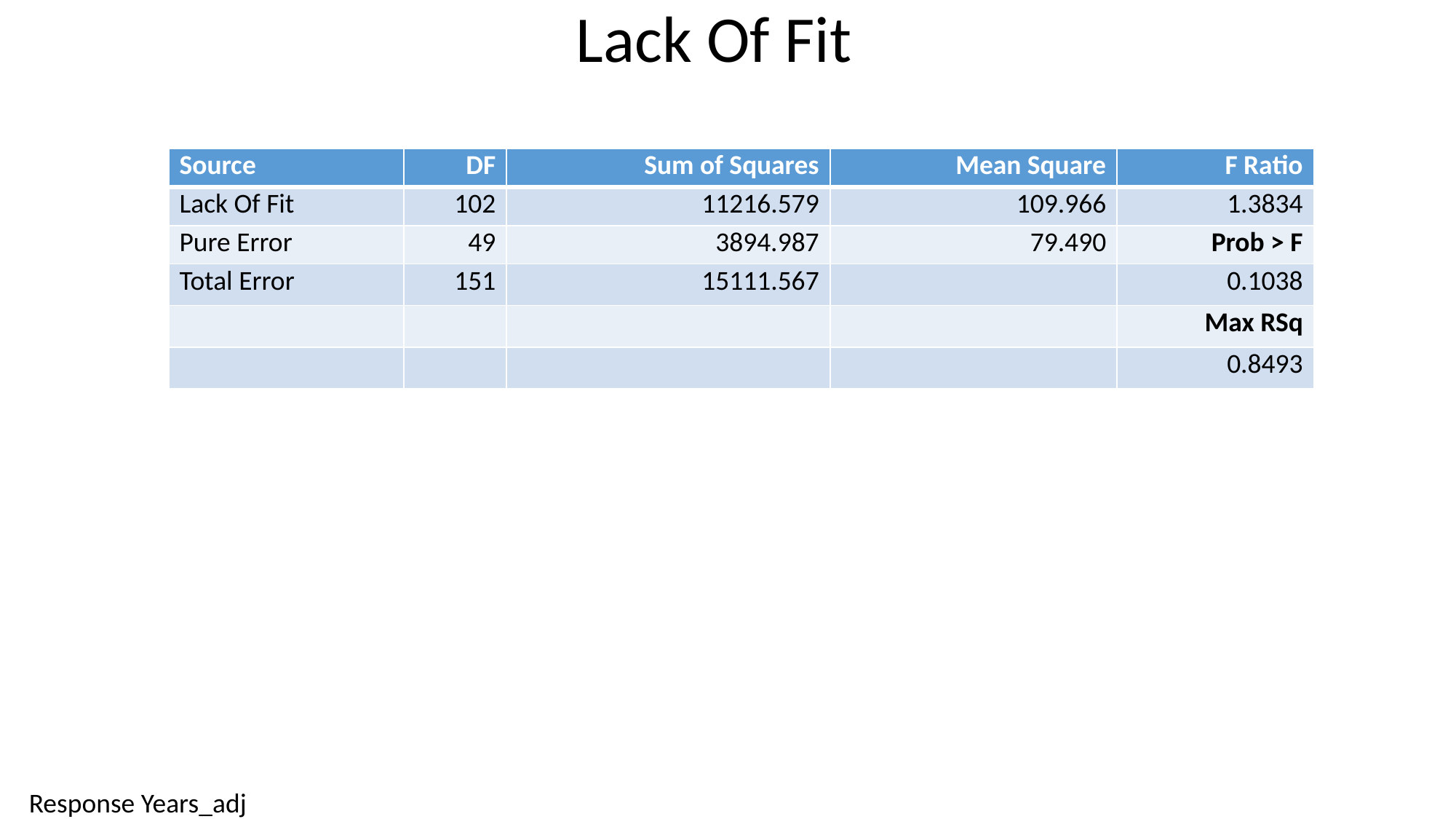

# Lack Of Fit
| Source | DF | Sum of Squares | Mean Square | F Ratio |
| --- | --- | --- | --- | --- |
| Lack Of Fit | 102 | 11216.579 | 109.966 | 1.3834 |
| Pure Error | 49 | 3894.987 | 79.490 | Prob > F |
| Total Error | 151 | 15111.567 |  | 0.1038 |
|  |  |  |  | Max RSq |
|  |  |  |  | 0.8493 |
Response Years_adj